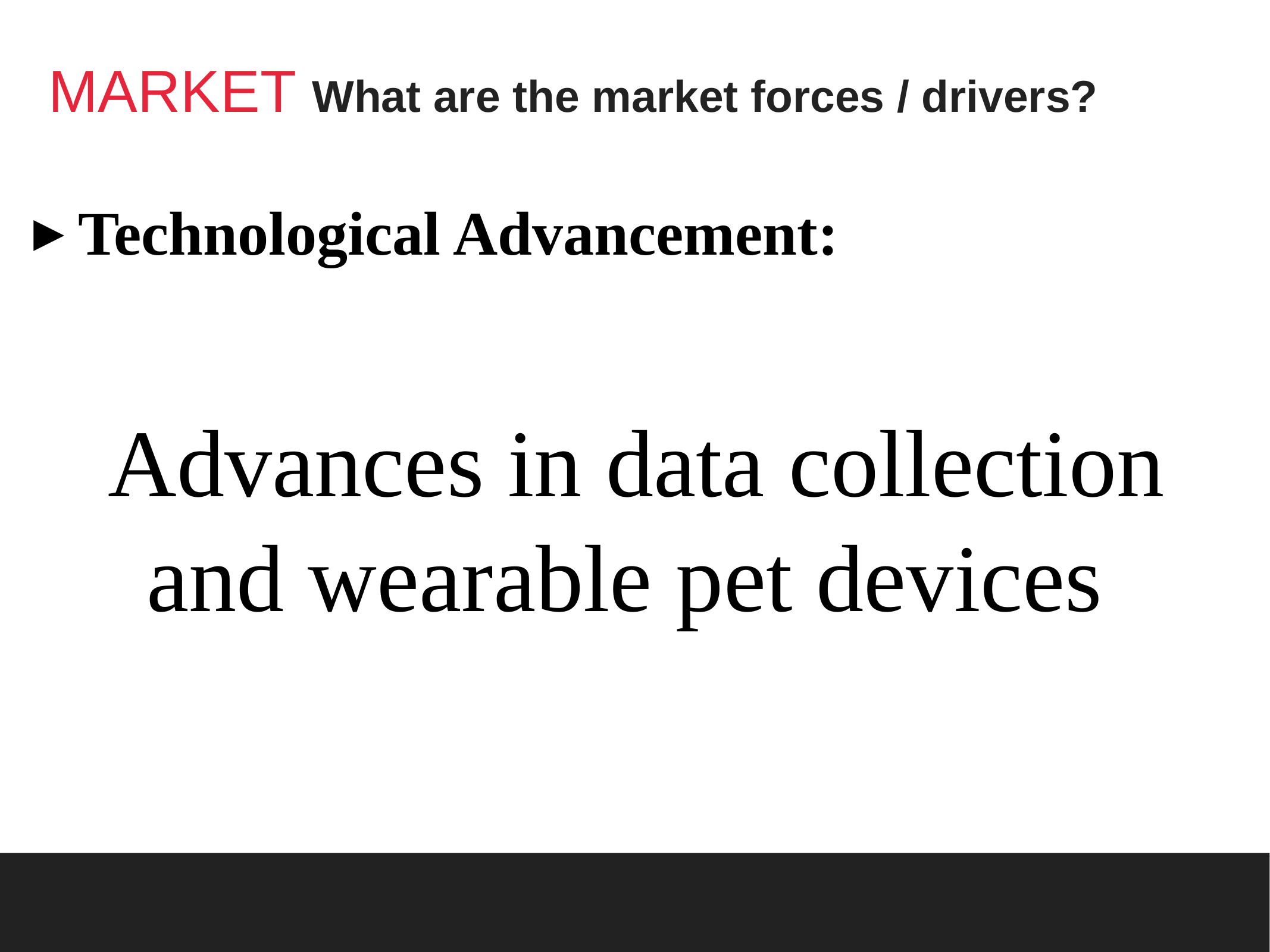

# MARKET What are the market forces / drivers?

Technological Advancement:

Advances in data collection and wearable pet devices